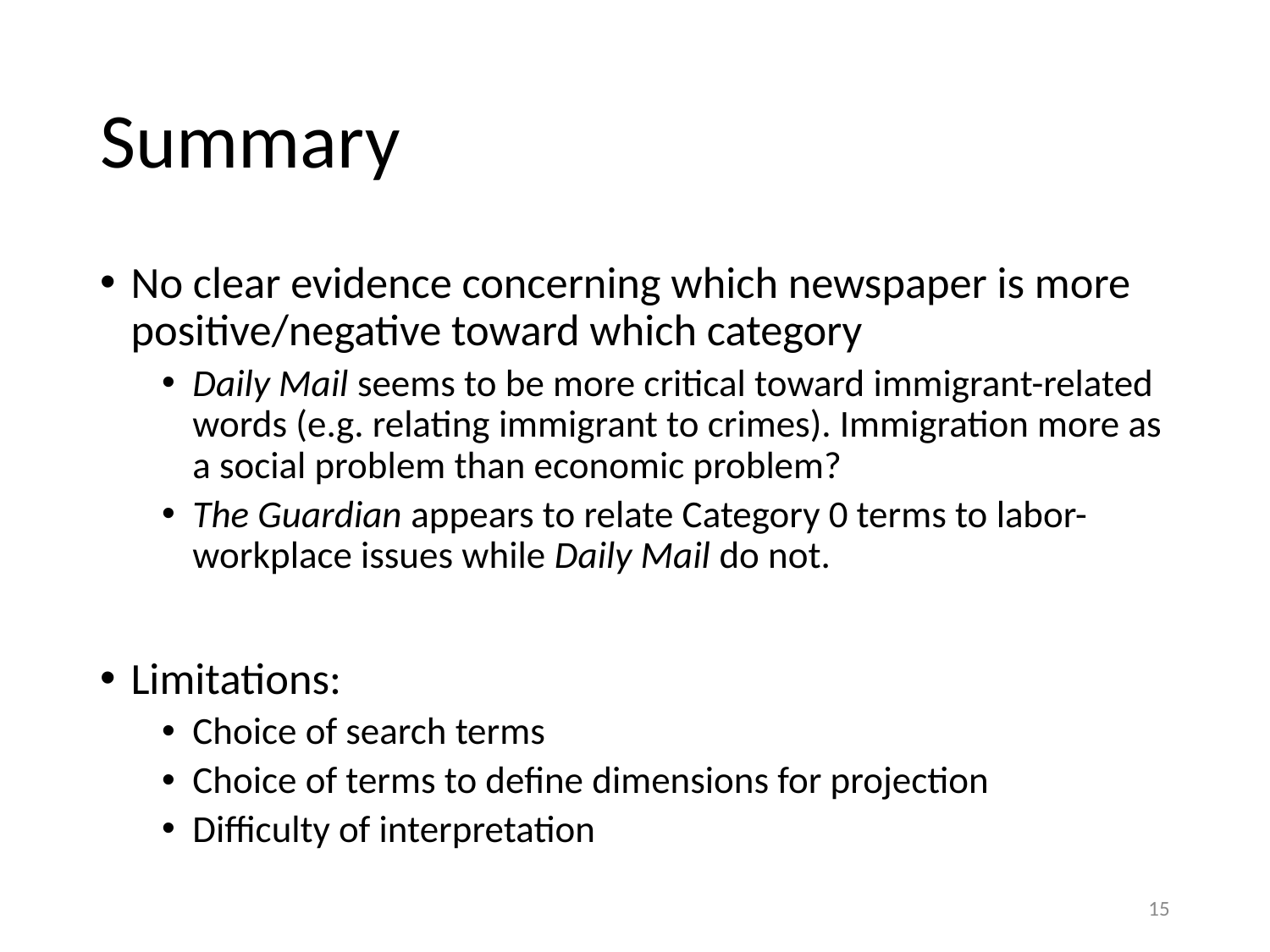

# Summary
No clear evidence concerning which newspaper is more positive/negative toward which category
Daily Mail seems to be more critical toward immigrant-related words (e.g. relating immigrant to crimes). Immigration more as a social problem than economic problem?
The Guardian appears to relate Category 0 terms to labor-workplace issues while Daily Mail do not.

Limitations:
Choice of search terms
Choice of terms to define dimensions for projection
Difficulty of interpretation
15